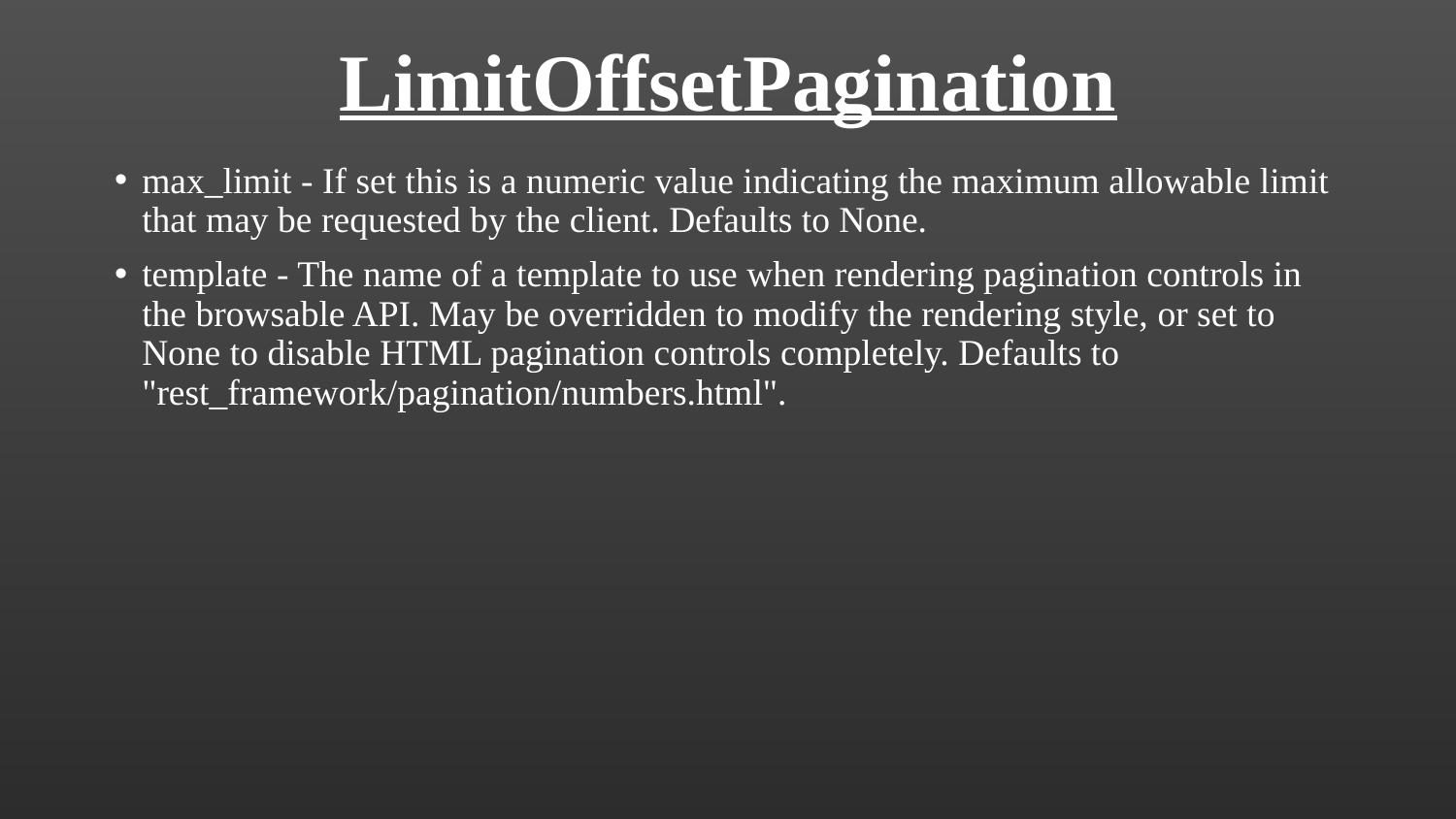

# LimitOffsetPagination
max_limit - If set this is a numeric value indicating the maximum allowable limit that may be requested by the client. Defaults to None.
template - The name of a template to use when rendering pagination controls in the browsable API. May be overridden to modify the rendering style, or set to None to disable HTML pagination controls completely. Defaults to "rest_framework/pagination/numbers.html".